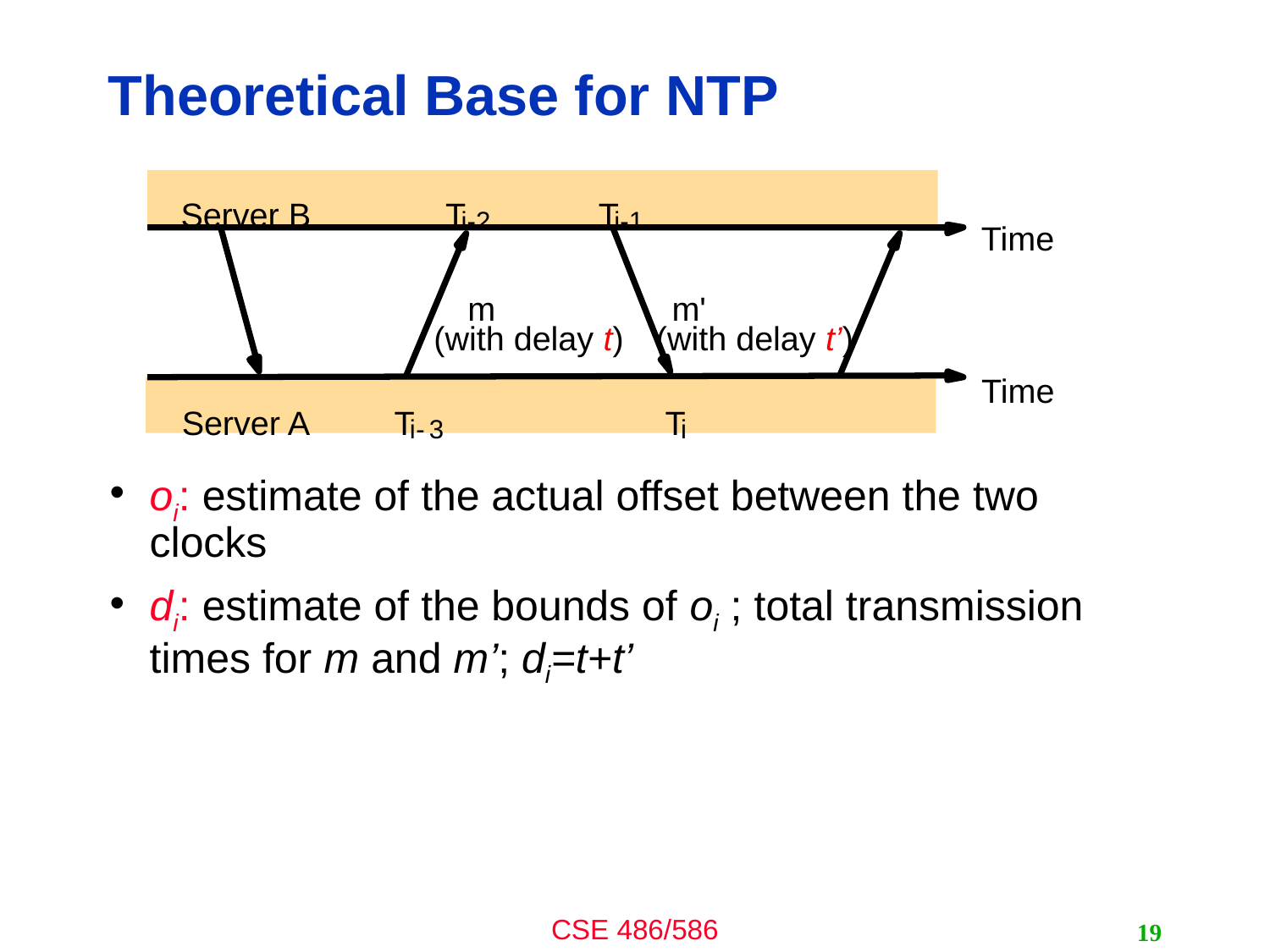

# Theoretical Base for NTP

oi: estimate of the actual offset between the two clocks
di: estimate of the bounds of oi ; total transmission times for m and m’; di=t+t’

Server B
T
T
i
-2
i-1
Time

m
m'

Time

Server A
T
T
i
-
3
i
(with delay t)
(with delay t’)

19